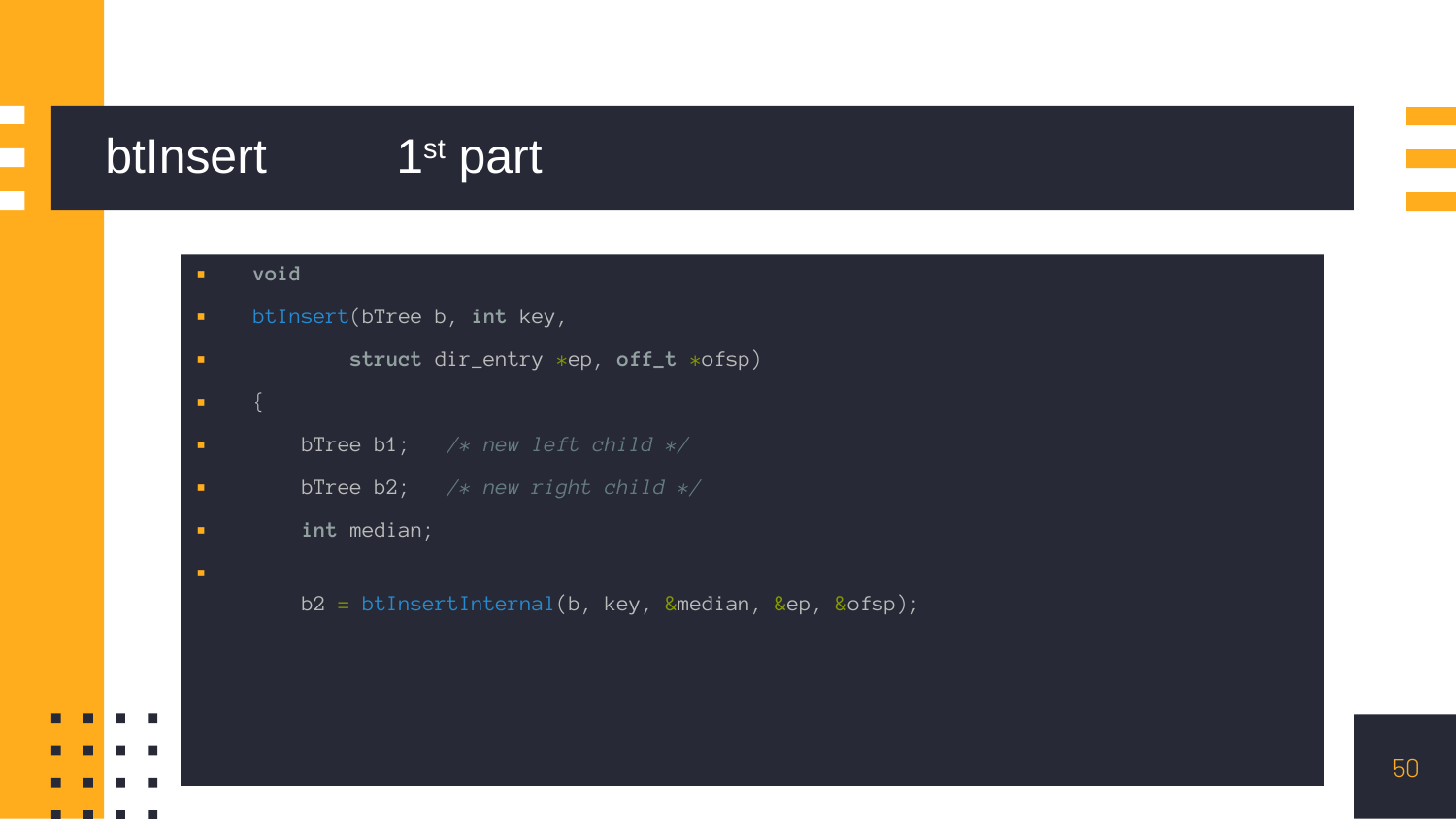

# btInsert	1st part
void
btInsert(bTree b, int key,
        struct dir_entry *ep, off_t *ofsp)
{
    bTree b1;   /* new left child */
    bTree b2;   /* new right child */
    int median;
    b2 = btInsertInternal(b, key, &median, &ep, &ofsp);

50